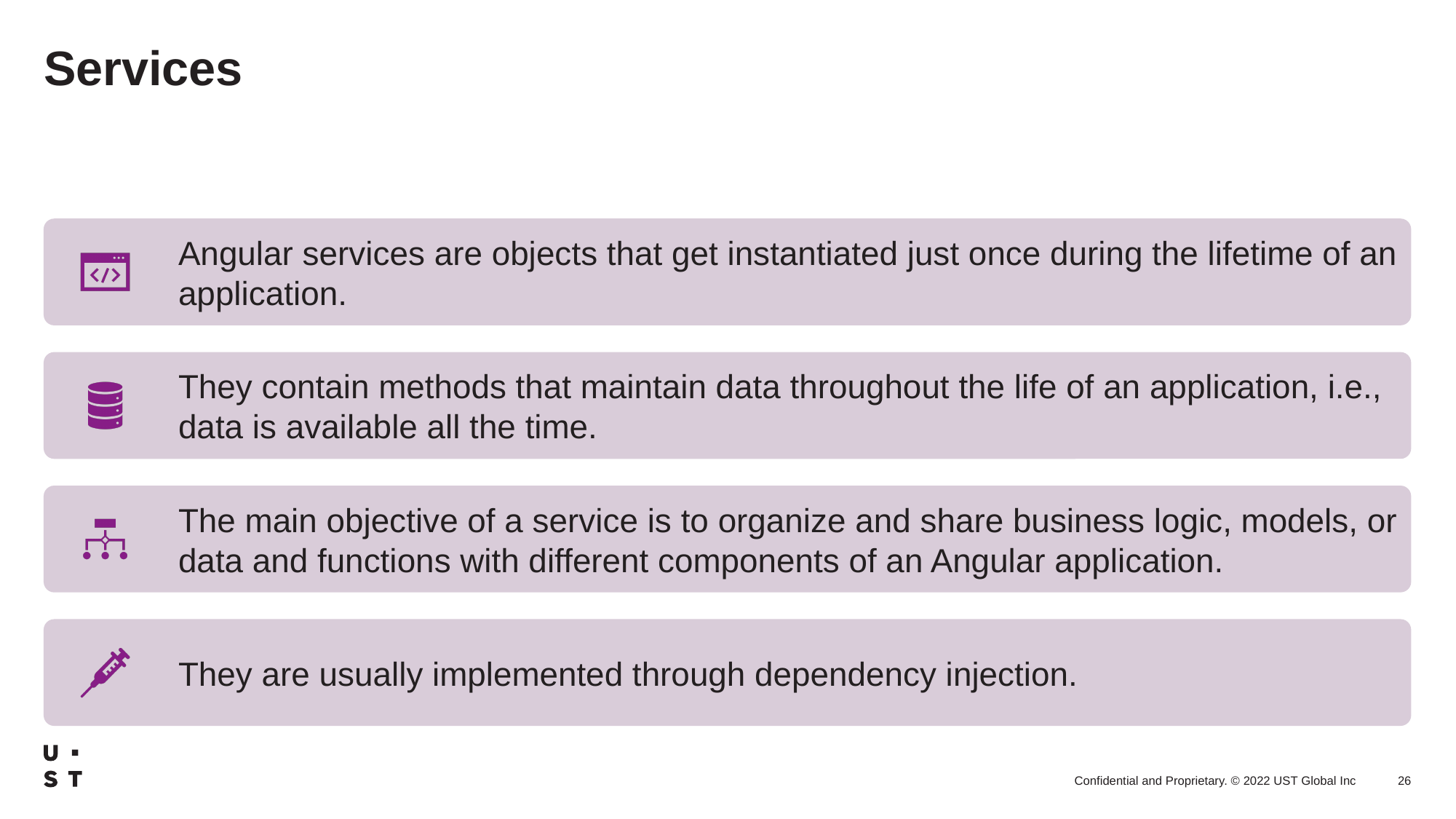

# Services
Angular services are objects that get instantiated just once during the lifetime of an application.
They contain methods that maintain data throughout the life of an application, i.e., data is available all the time.
The main objective of a service is to organize and share business logic, models, or data and functions with different components of an Angular application.
They are usually implemented through dependency injection.